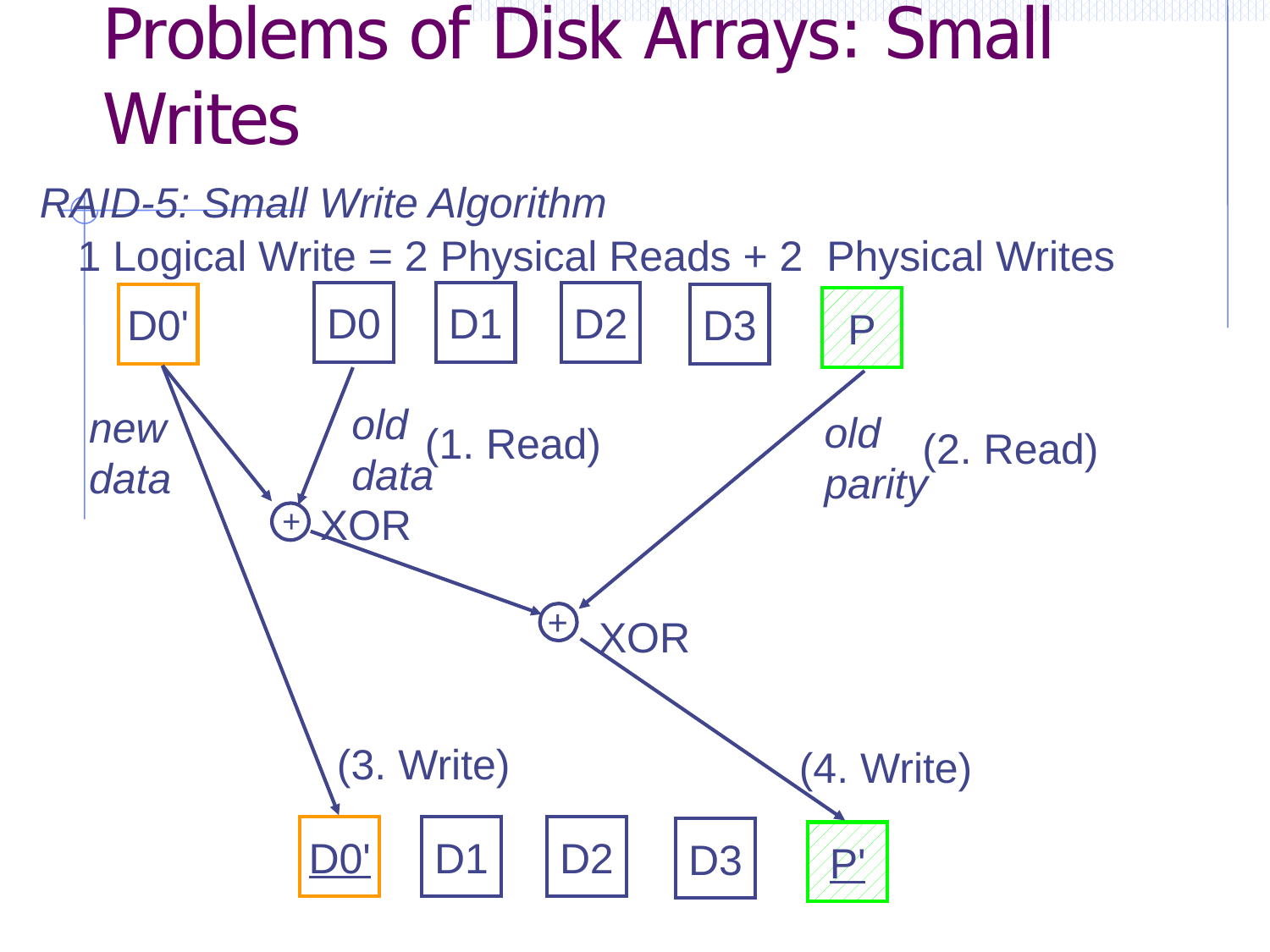

# Problems of Disk Arrays: Small Writes
RAID-5: Small Write Algorithm
1 Logical Write = 2 Physical Reads + 2  Physical Writes
D0
D1
D2
D0'
D3
P

new
data
(3. Write)

old
data
(1. Read)
XOR
+

old
parity
(2. Read)

+

XOR

(4. Write)
D0'
D1
D2
D3
P'